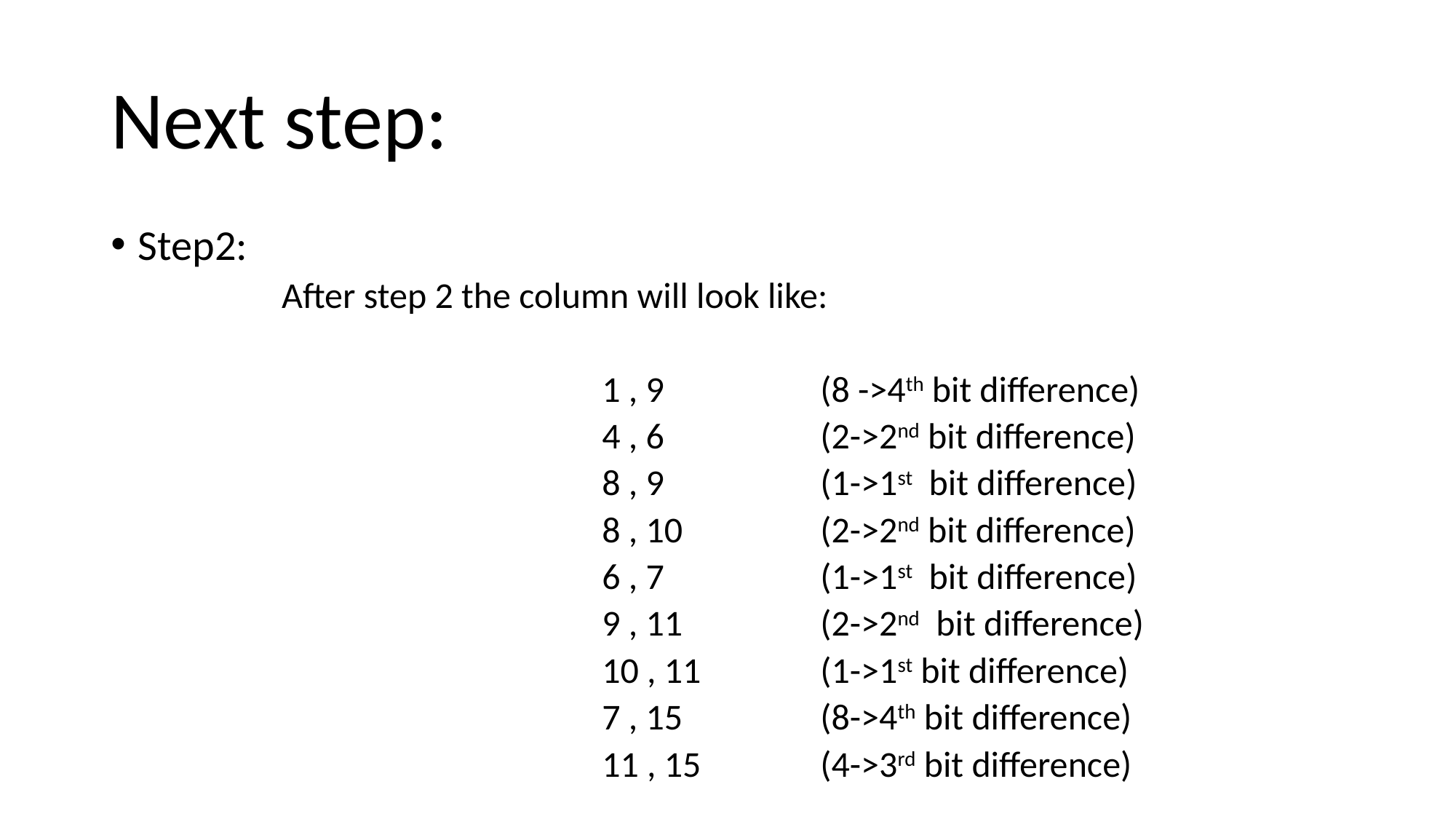

# Next step:
Step2:
 After step 2 the column will look like:

			1 , 9		(8 ->4th bit difference)
			4 , 6		(2->2nd bit difference)
			8 , 9		(1->1st  bit difference)
			8 , 10		(2->2nd bit difference)
			6 , 7		(1->1st  bit difference)
			9 , 11		(2->2nd  bit difference)
			10 , 11		(1->1st bit difference)
			7 , 15		(8->4th bit difference)
			11 , 15		(4->3rd bit difference)